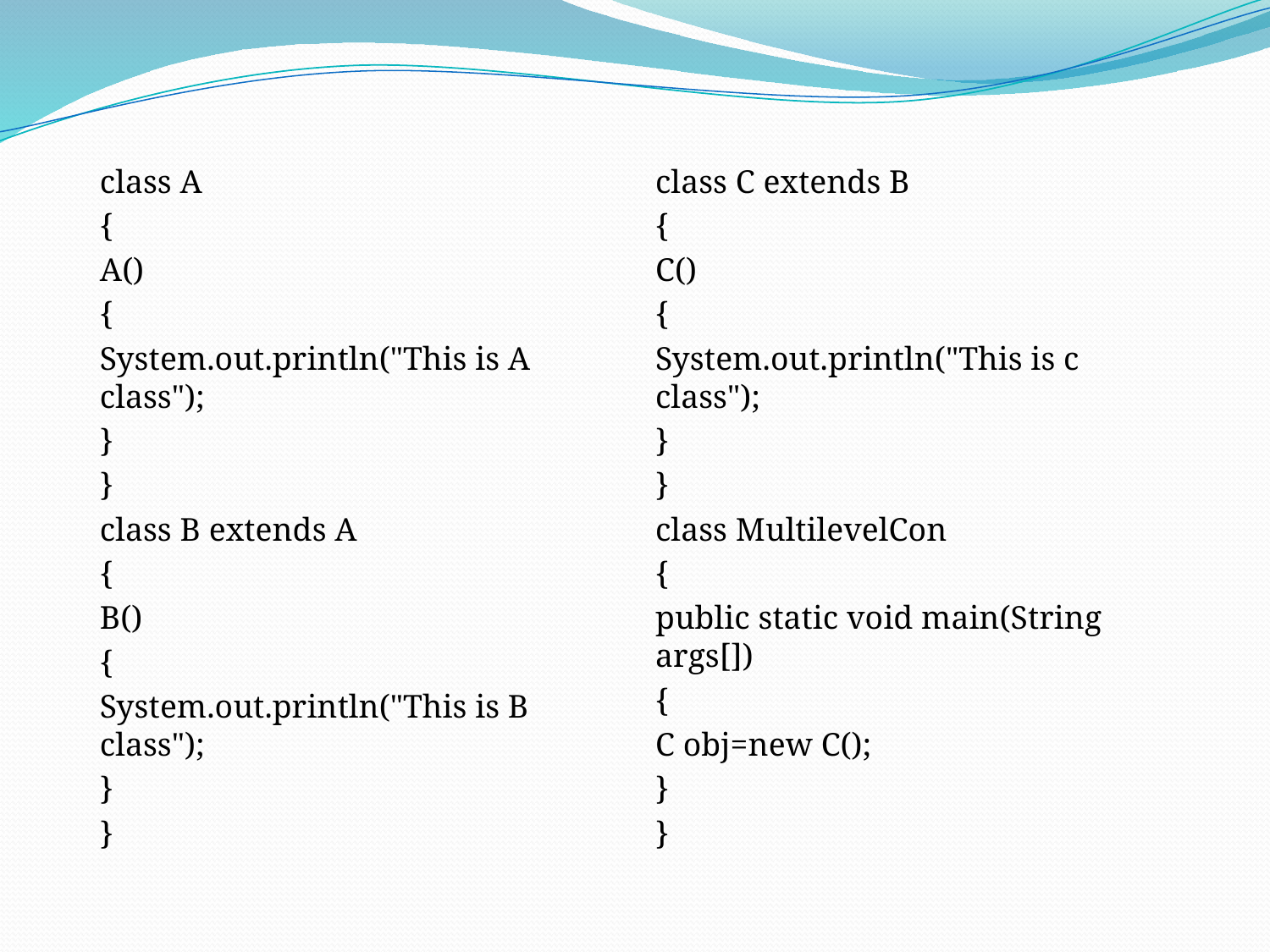

#
class A
{
A()
{
System.out.println("This is A class");
}
}
class B extends A
{
B()
{
System.out.println("This is B class");
}
}

class C extends B
{
C()
{
System.out.println("This is c class");
}
}
class MultilevelCon
{
public static void main(String args[])
{
C obj=new C();
}
}